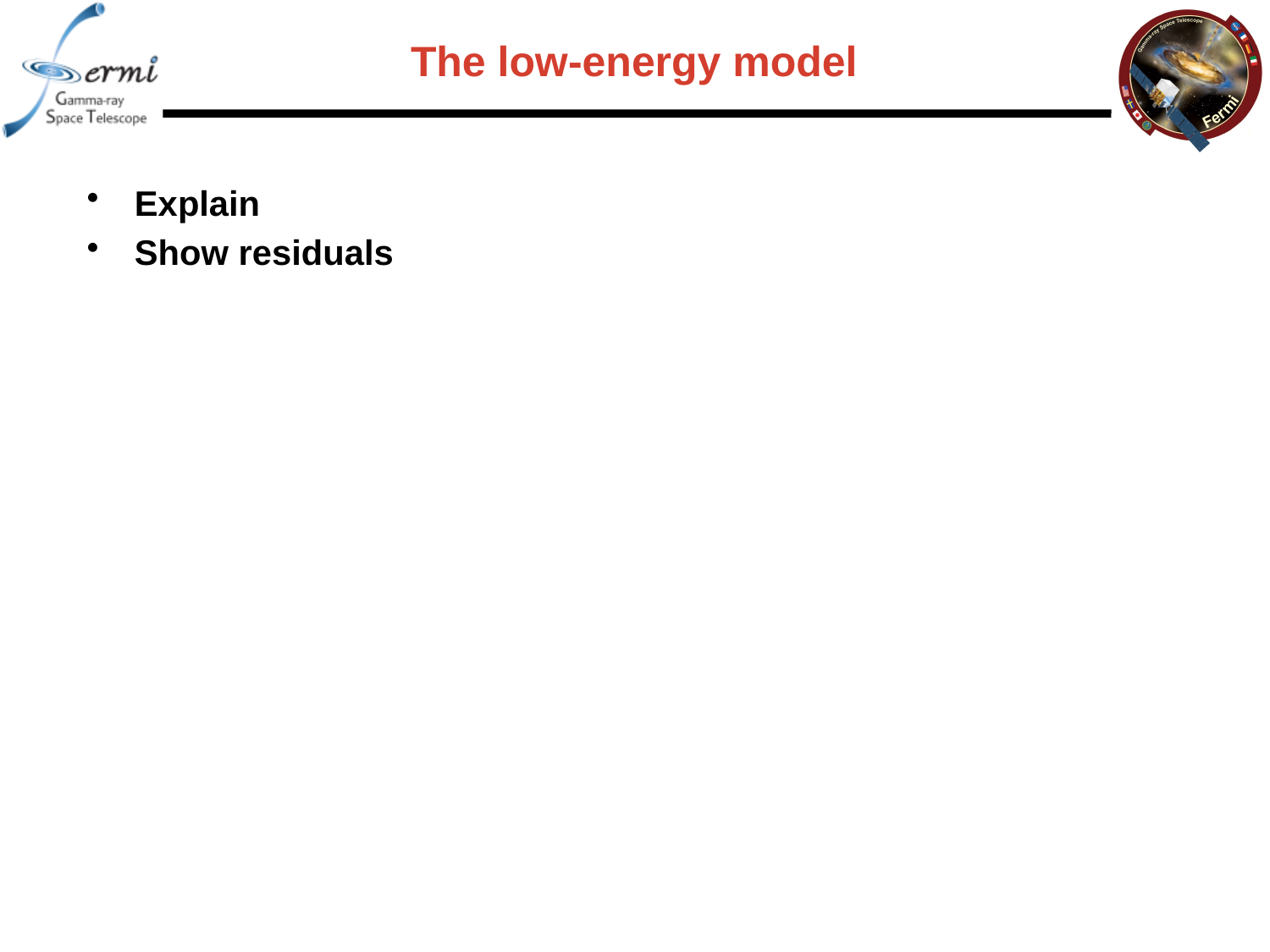

# The low-energy model
Explain
Show residuals